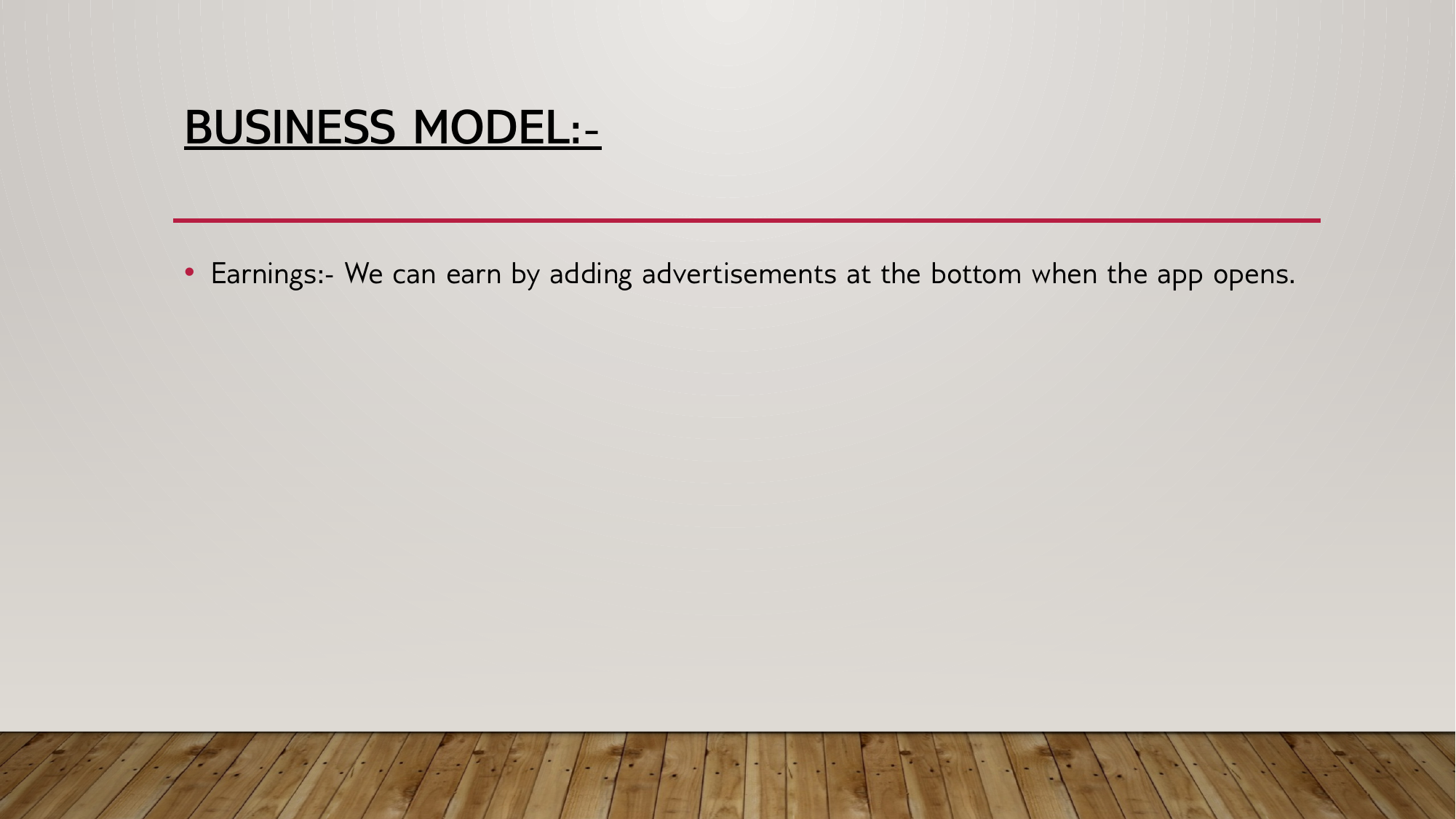

# Business model:-
Earnings:- We can earn by adding advertisements at the bottom when the app opens.